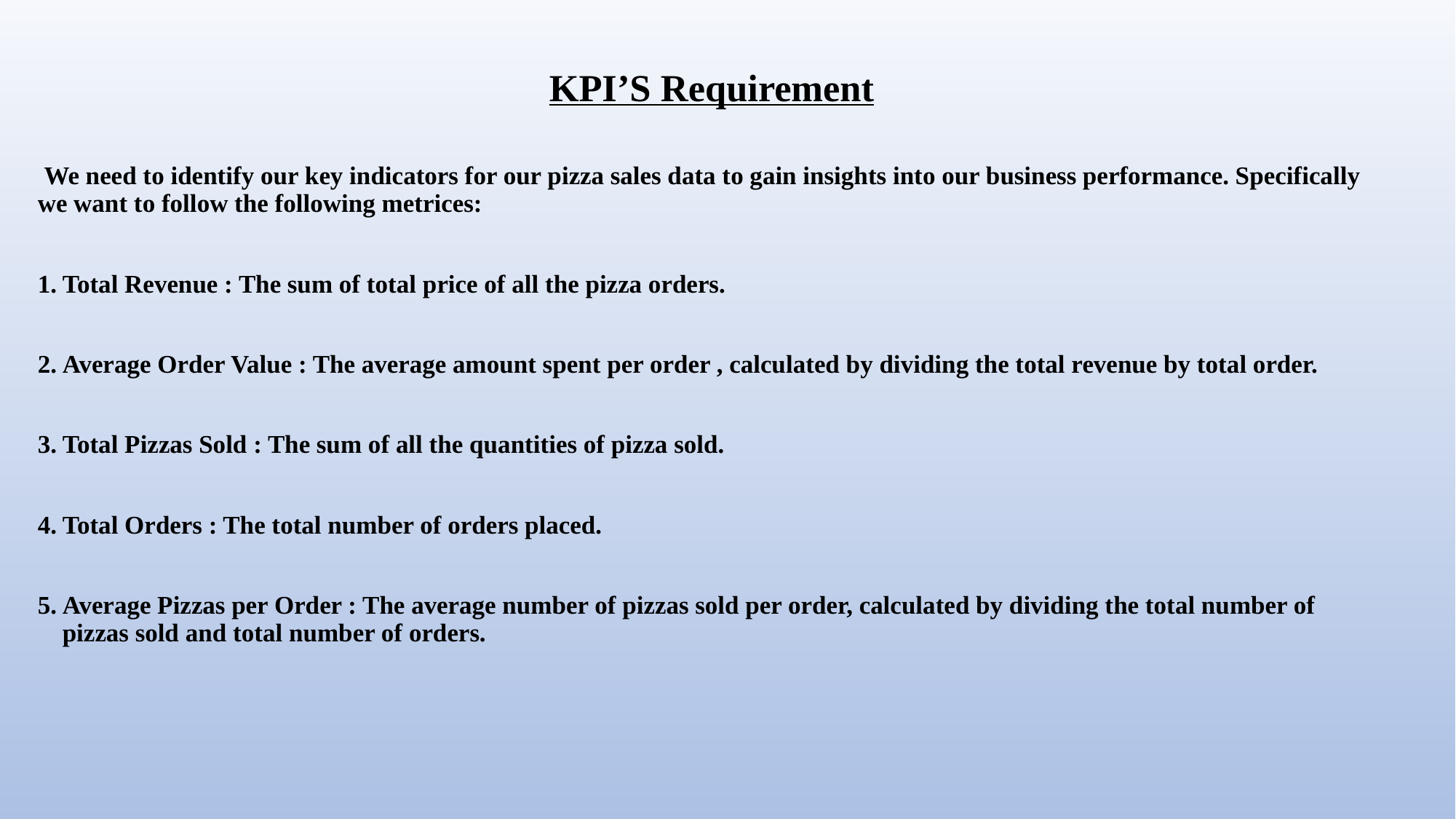

KPI’S Requirement

 We need to identify our key indicators for our pizza sales data to gain insights into our business performance. Specifically we want to follow the following metrices:

Total Revenue : The sum of total price of all the pizza orders.

Average Order Value : The average amount spent per order , calculated by dividing the total revenue by total order.

Total Pizzas Sold : The sum of all the quantities of pizza sold.

Total Orders : The total number of orders placed.

Average Pizzas per Order : The average number of pizzas sold per order, calculated by dividing the total number of pizzas sold and total number of orders.